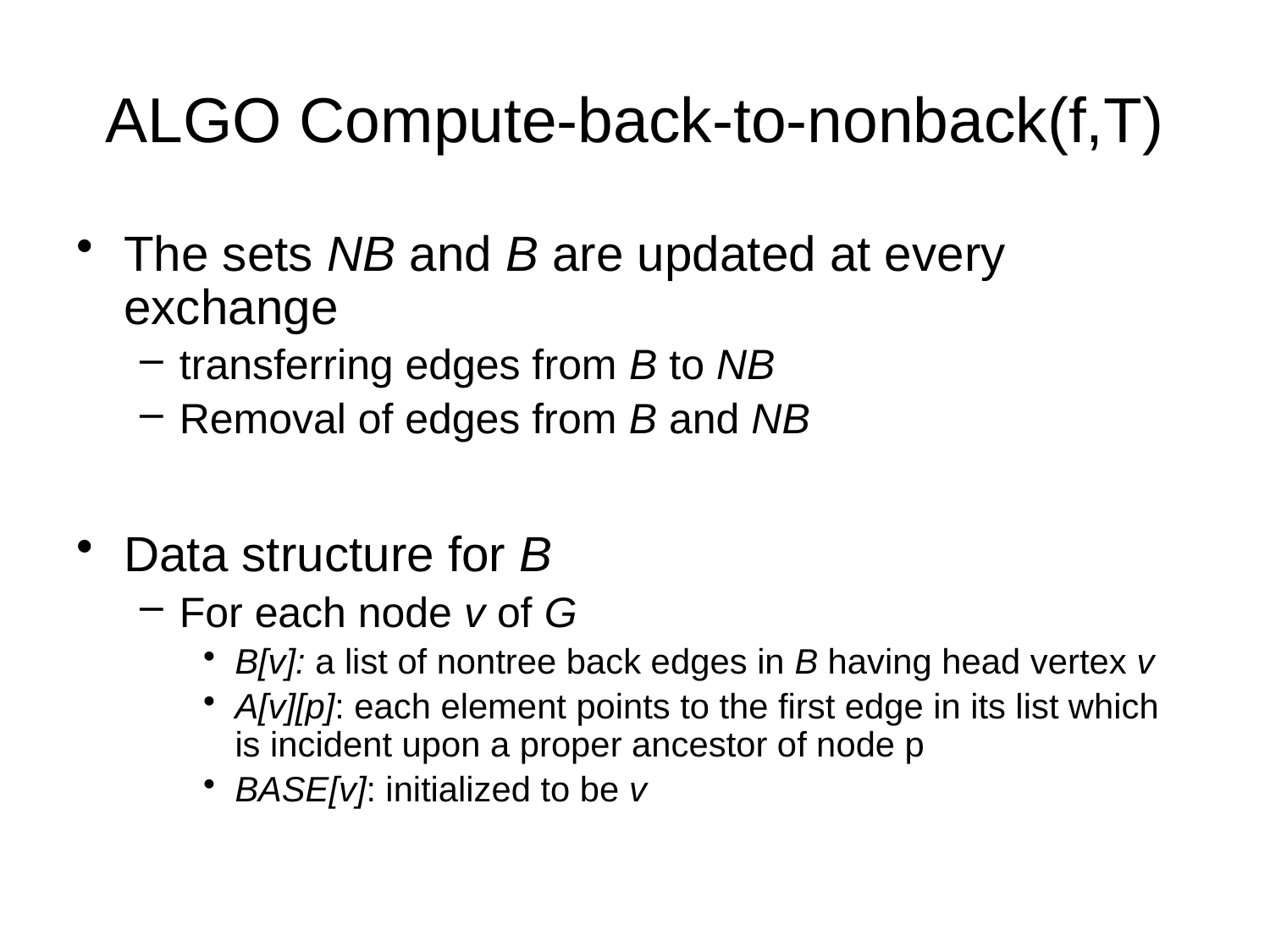

# ALGO Compute-back-to-nonback(f,T)
The sets NB and B are updated at every exchange
transferring edges from B to NB
Removal of edges from B and NB

Data structure for B
For each node v of G
B[v]: a list of nontree back edges in B having head vertex v
A[v][p]: each element points to the first edge in its list which is incident upon a proper ancestor of node p
BASE[v]: initialized to be v